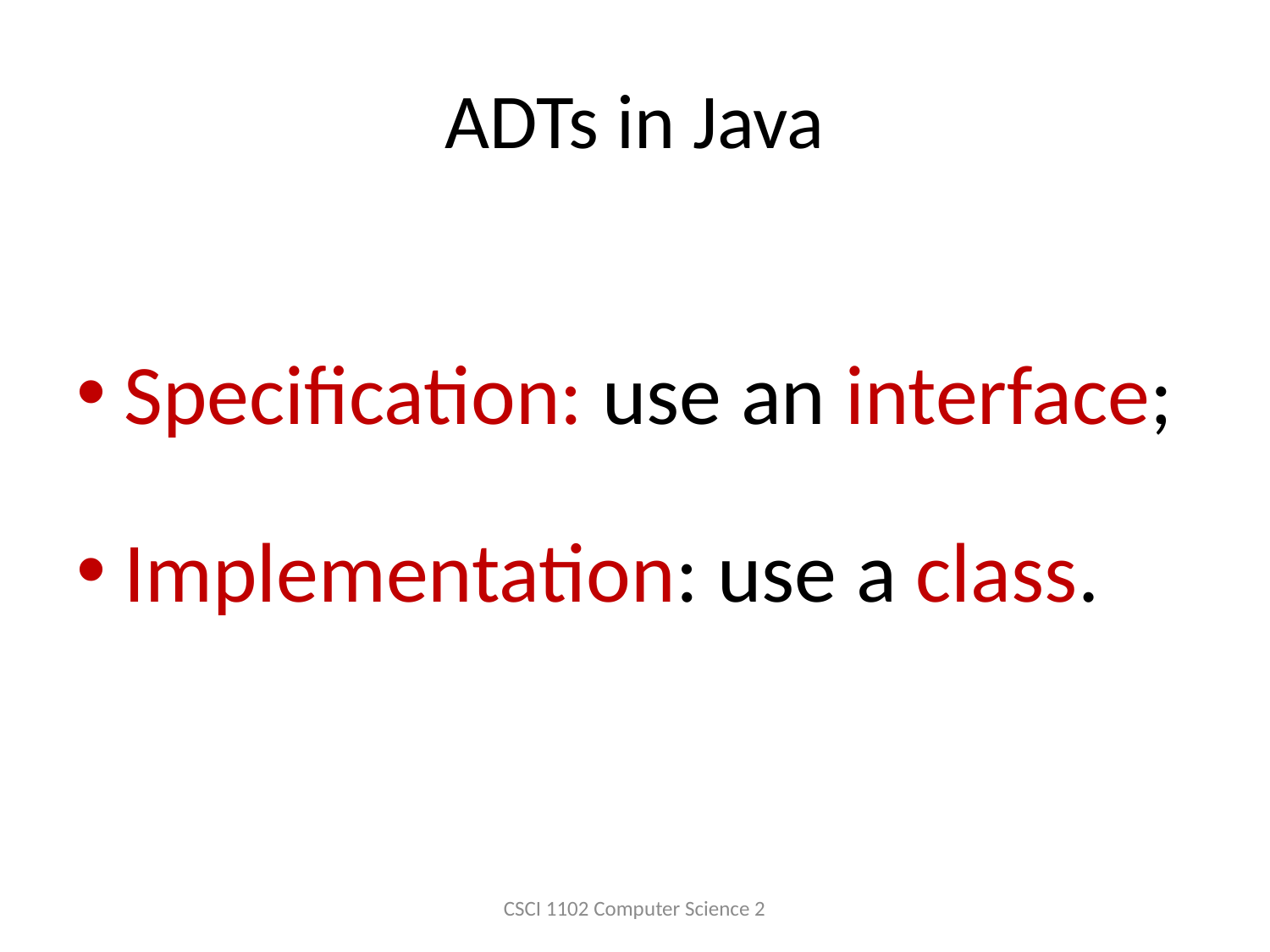

# ADTs in Java

Specification: use an interface;

Implementation: use a class.

CSCI 1102 Computer Science 2